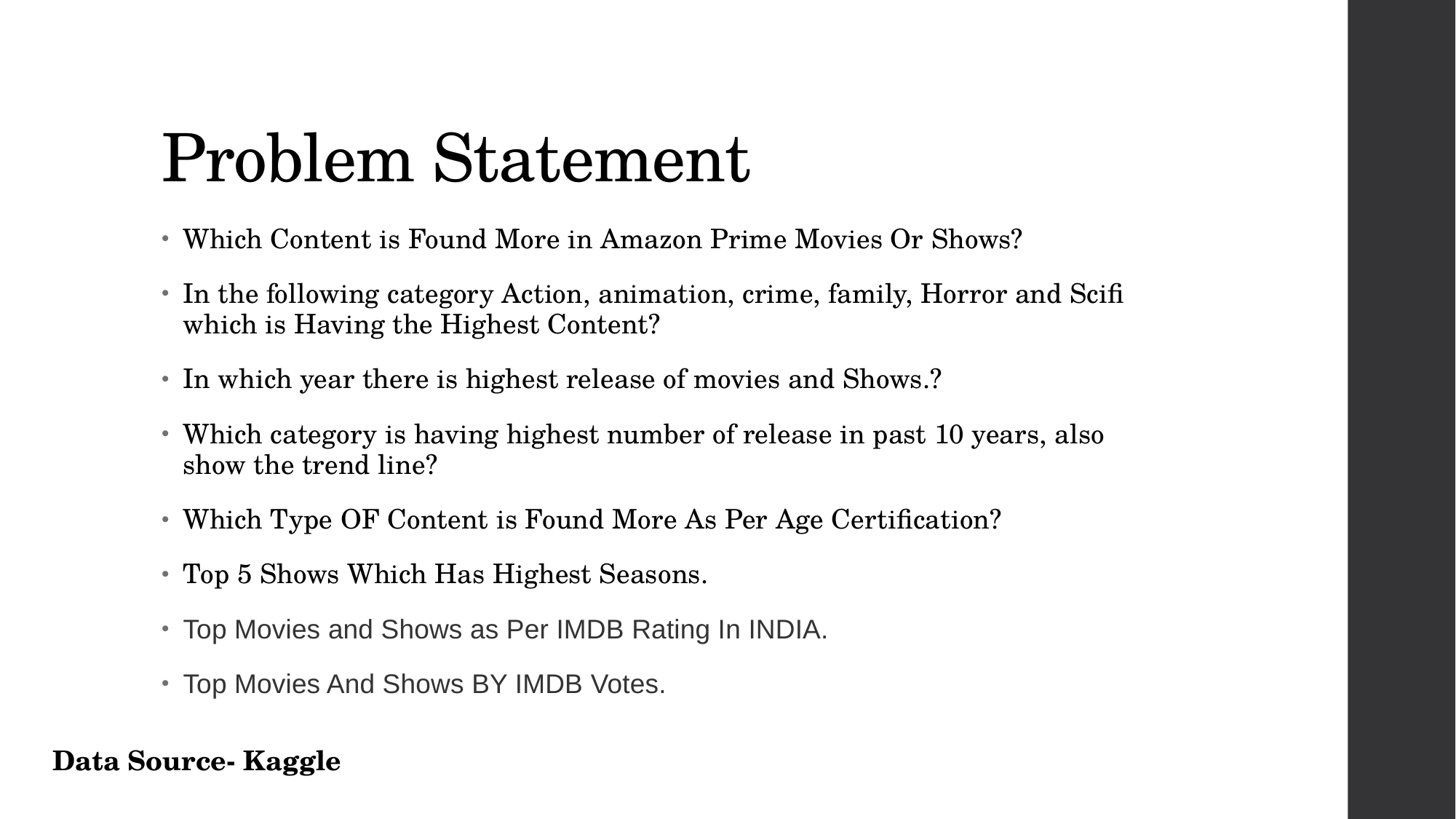

# Problem Statement
Which Content is Found More in Amazon Prime Movies Or Shows?
In the following category Action, animation, crime, family, Horror and Scifi which is Having the Highest Content?
In which year there is highest release of movies and Shows.?
Which category is having highest number of release in past 10 years, also show the trend line?
Which Type OF Content is Found More As Per Age Certification?
Top 5 Shows Which Has Highest Seasons.
Top Movies and Shows as Per IMDB Rating In INDIA.
Top Movies And Shows BY IMDB Votes.
Data Source- Kaggle